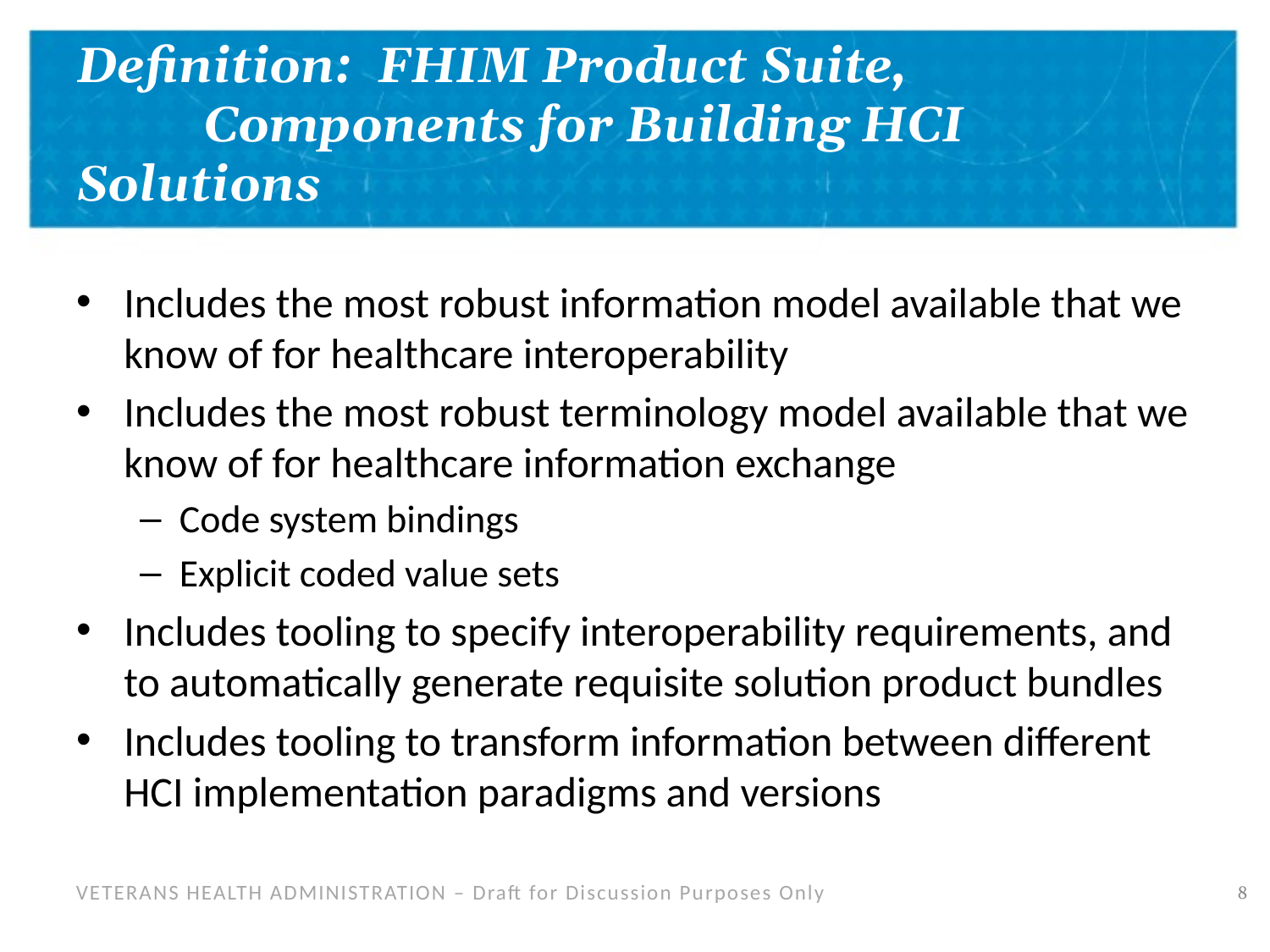

# Definition:  FHIM Product Suite, Components for Building HCI Solutions
Includes the most robust information model available that we know of for healthcare interoperability
Includes the most robust terminology model available that we know of for healthcare information exchange
Code system bindings
Explicit coded value sets
Includes tooling to specify interoperability requirements, and to automatically generate requisite solution product bundles
Includes tooling to transform information between different HCI implementation paradigms and versions
8